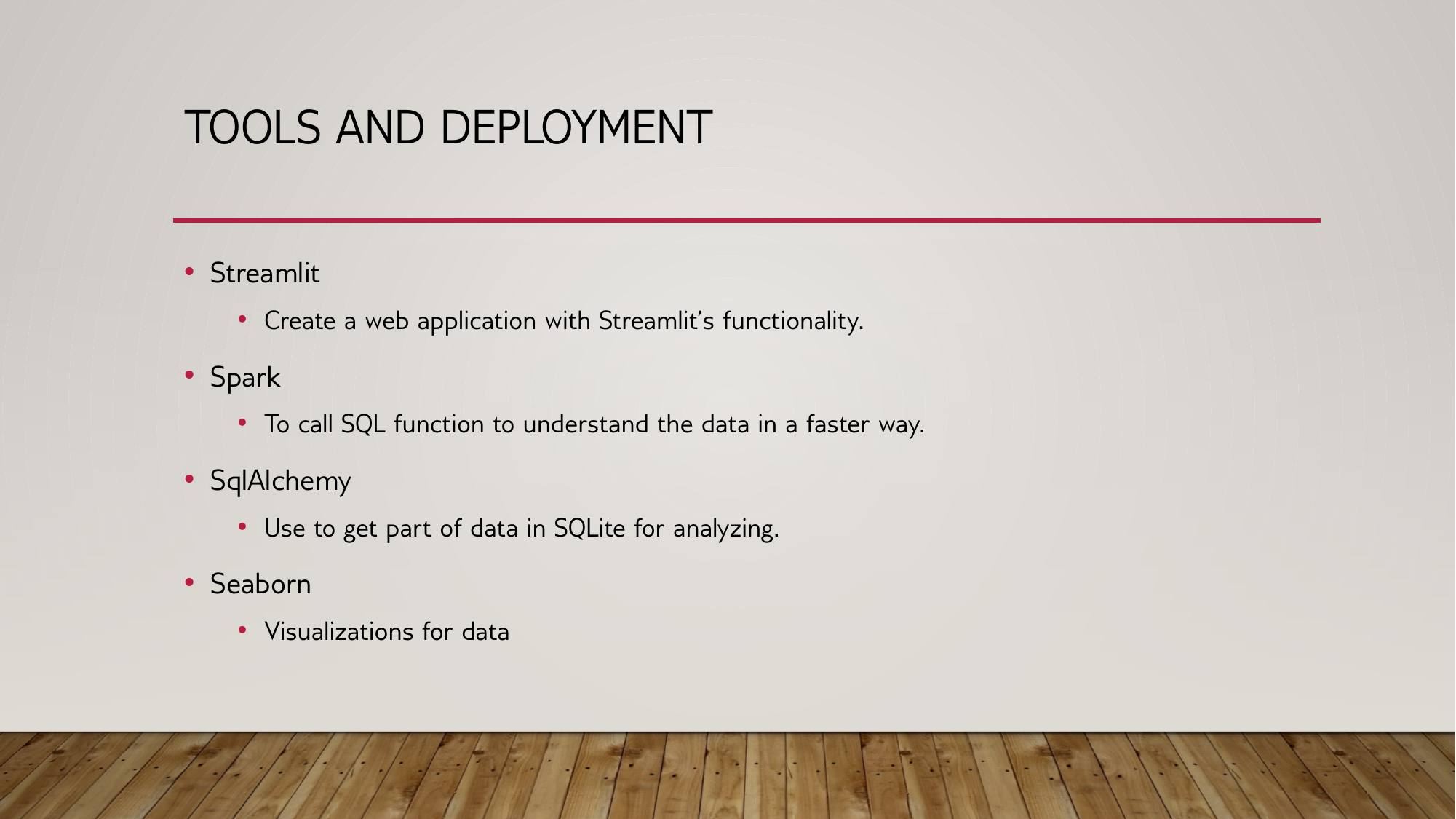

# Tools and Deployment
Streamlit
Create a web application with Streamlit’s functionality.
Spark
To call SQL function to understand the data in a faster way.
SqlAlchemy
Use to get part of data in SQLite for analyzing.
Seaborn
Visualizations for data